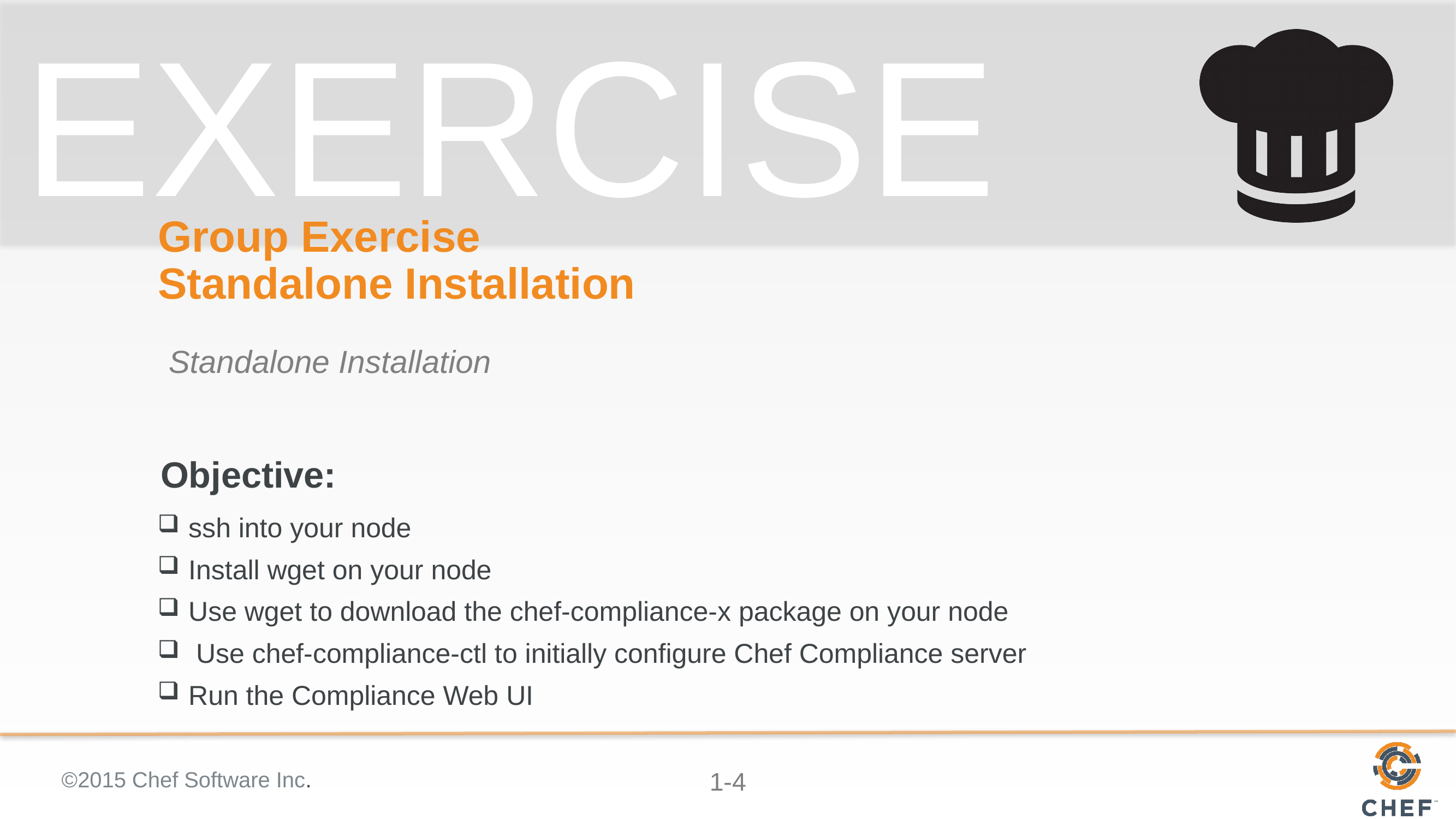

# Group Exercise Standalone Installation
Standalone Installation
ssh into your node
Install wget on your node
Use wget to download the chef-compliance-x package on your node
 Use chef-compliance-ctl to initially configure Chef Compliance server
Run the Compliance Web UI